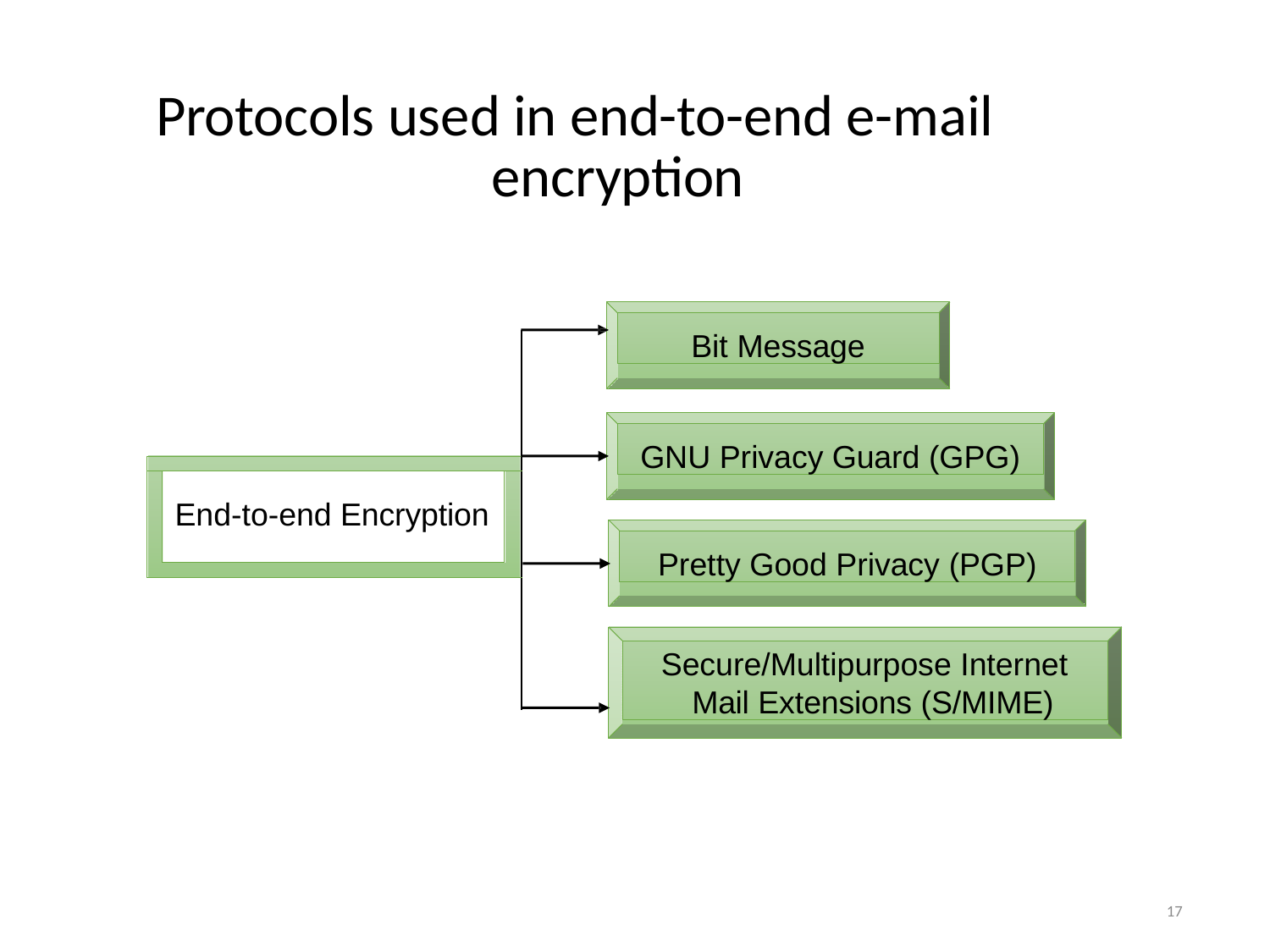

# Protocols used in end-to-end e-mail  encryption

Bit Message

|  |  |  |
| --- | --- | --- |
|  |  |  |
|  | End-to-end Encryption |  |
|  |  |  |
|  |  |  |

GNU Privacy Guard (GPG)

Pretty Good Privacy (PGP)

Secure/Multipurpose Internet  Mail Extensions (S/MIME)

17